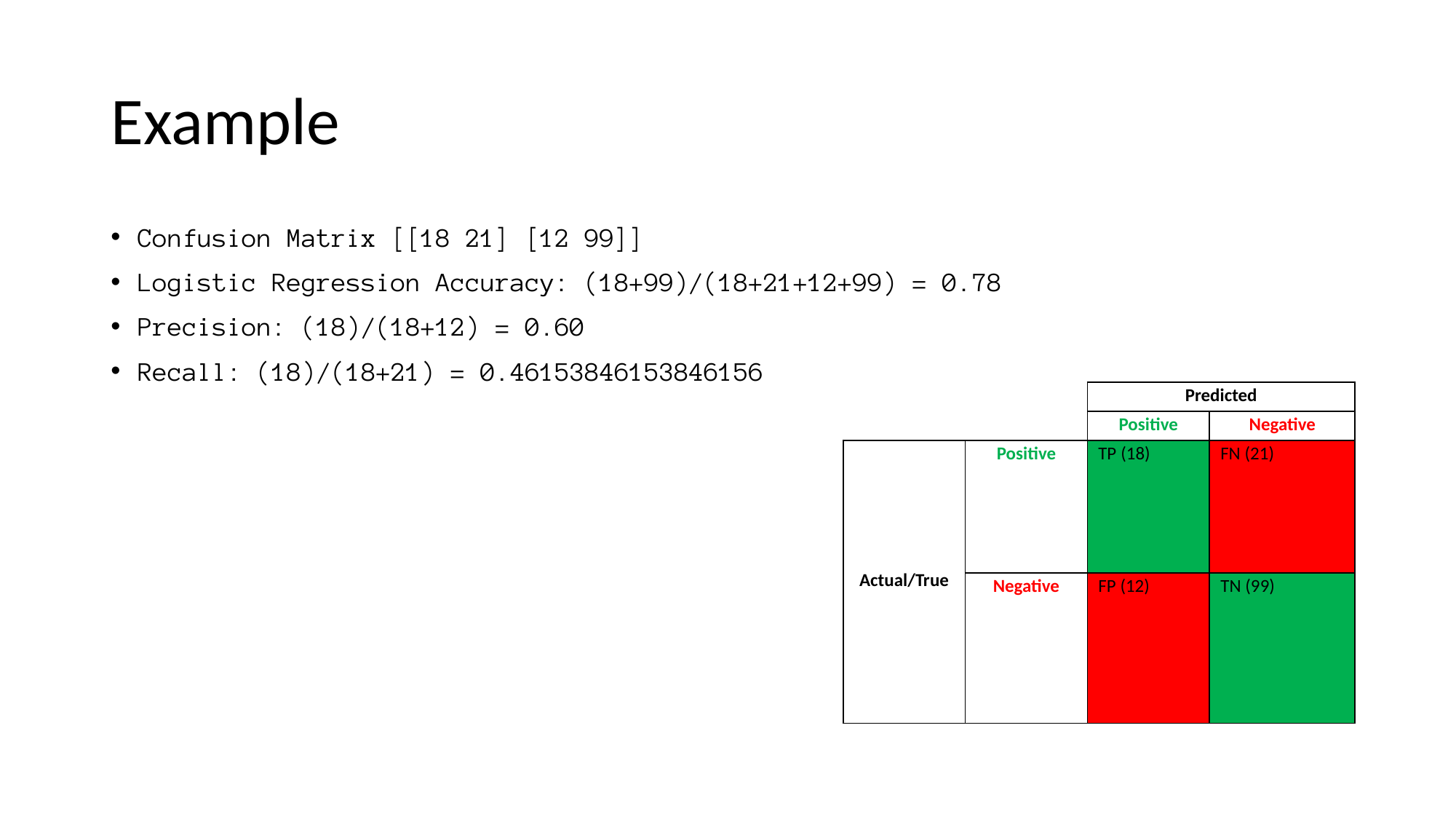

# Example
Confusion Matrix [[18 21] [12 99]]
Logistic Regression Accuracy: (18+99)/(18+21+12+99) = 0.78
Precision: (18)/(18+12) = 0.60
Recall: (18)/(18+21) = 0.46153846153846156
|  |  | Predicted |  |
| --- | --- | --- | --- |
|  |  | Positive | Negative |
| Actual/True | Positive | TP (18) | FN (21) |
|  | Negative | FP (12) | TN (99) |